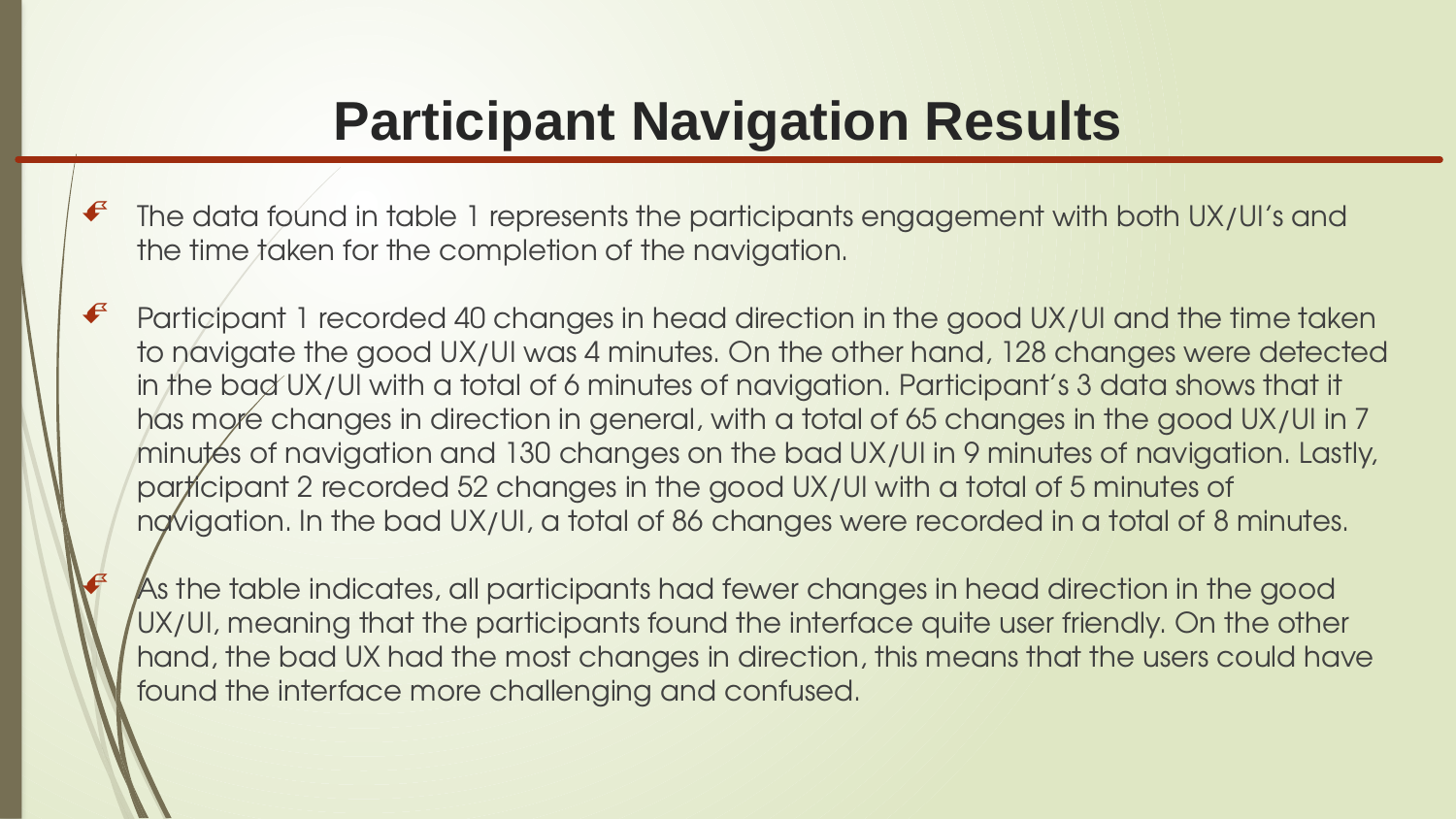

# Participant Navigation Results
The data found in table 1 represents the participants engagement with both UX/UI’s and the time taken for the completion of the navigation.

Participant 1 recorded 40 changes in head direction in the good UX/UI and the time taken to navigate the good UX/UI was 4 minutes. On the other hand, 128 changes were detected in the bad UX/UI with a total of 6 minutes of navigation. Participant’s 3 data shows that it has more changes in direction in general, with a total of 65 changes in the good UX/UI in 7 minutes of navigation and 130 changes on the bad UX/UI in 9 minutes of navigation. Lastly, participant 2 recorded 52 changes in the good UX/UI with a total of 5 minutes of navigation. In the bad UX/UI, a total of 86 changes were recorded in a total of 8 minutes.

As the table indicates, all participants had fewer changes in head direction in the good UX/UI, meaning that the participants found the interface quite user friendly. On the other hand, the bad UX had the most changes in direction, this means that the users could have found the interface more challenging and confused.